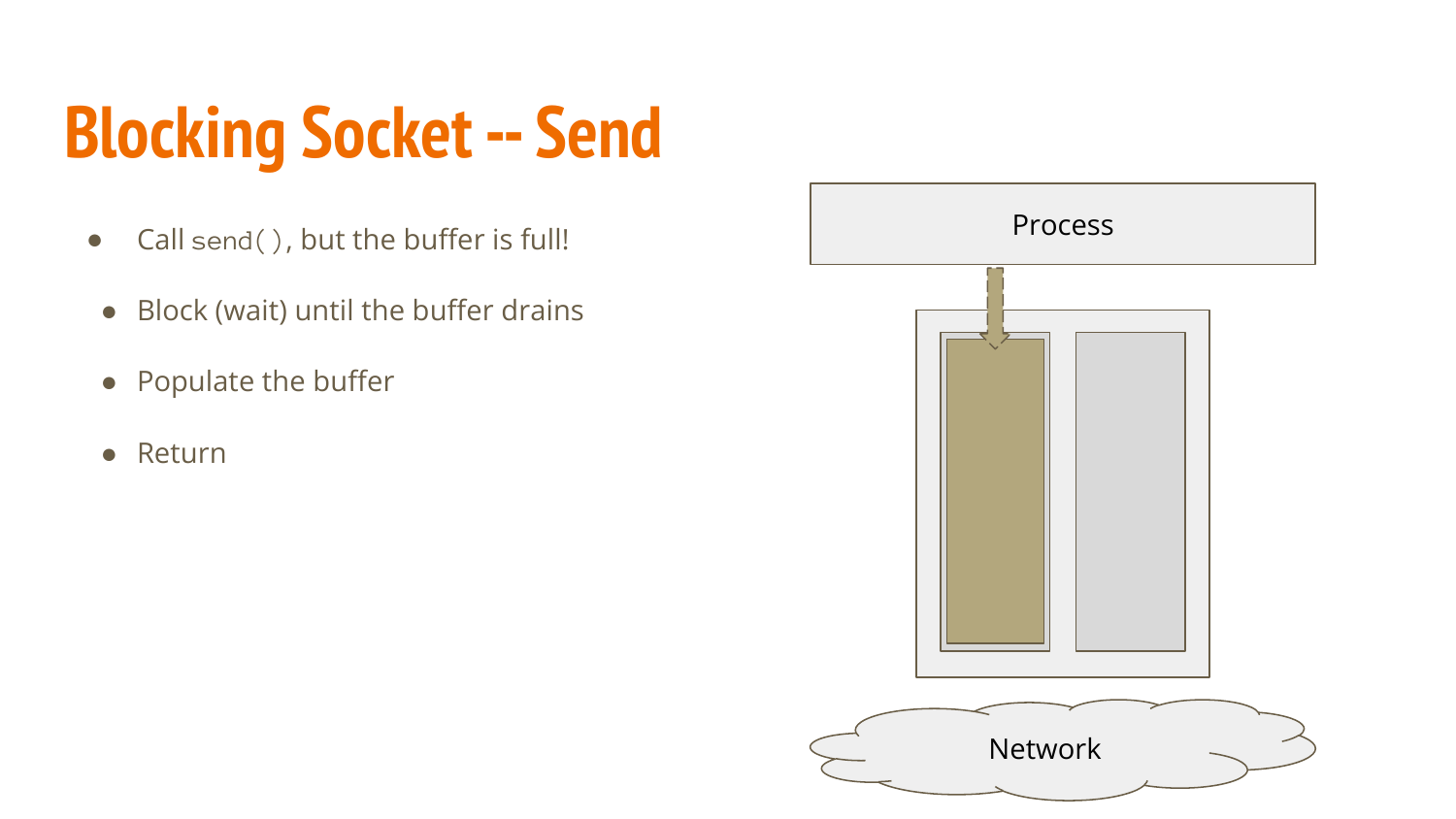

# Blocking Socket -- Send
Process
Call send(), but the buffer is full!
Block (wait) until the buffer drains
Populate the buffer
Return

Network